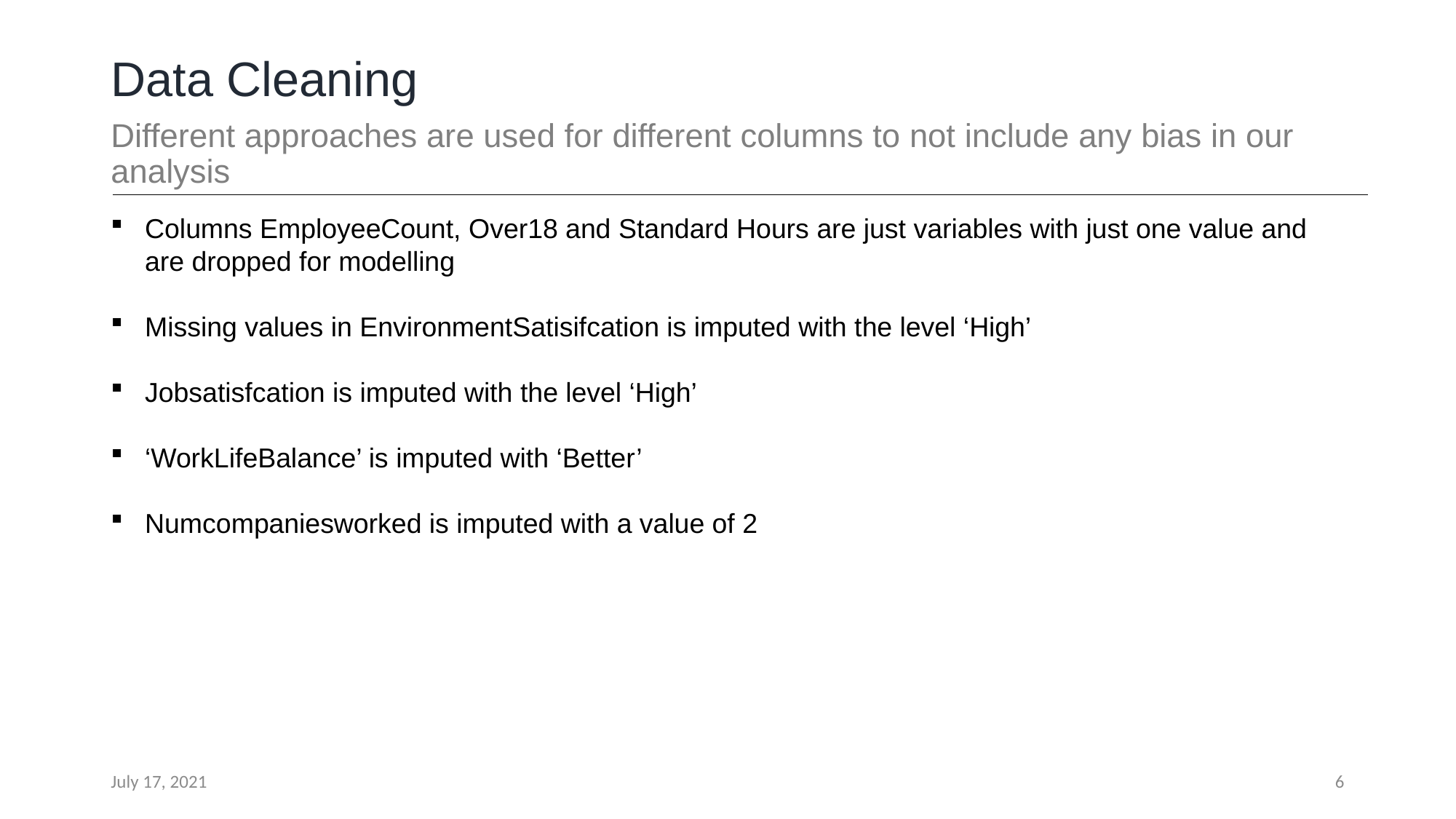

# Data Cleaning
Different approaches are used for different columns to not include any bias in our analysis
Columns EmployeeCount, Over18 and Standard Hours are just variables with just one value and are dropped for modelling

Missing values in EnvironmentSatisifcation is imputed with the level ‘High’

Jobsatisfcation is imputed with the level ‘High’

‘WorkLifeBalance’ is imputed with ‘Better’

Numcompaniesworked is imputed with a value of 2

July 17, 2021
6